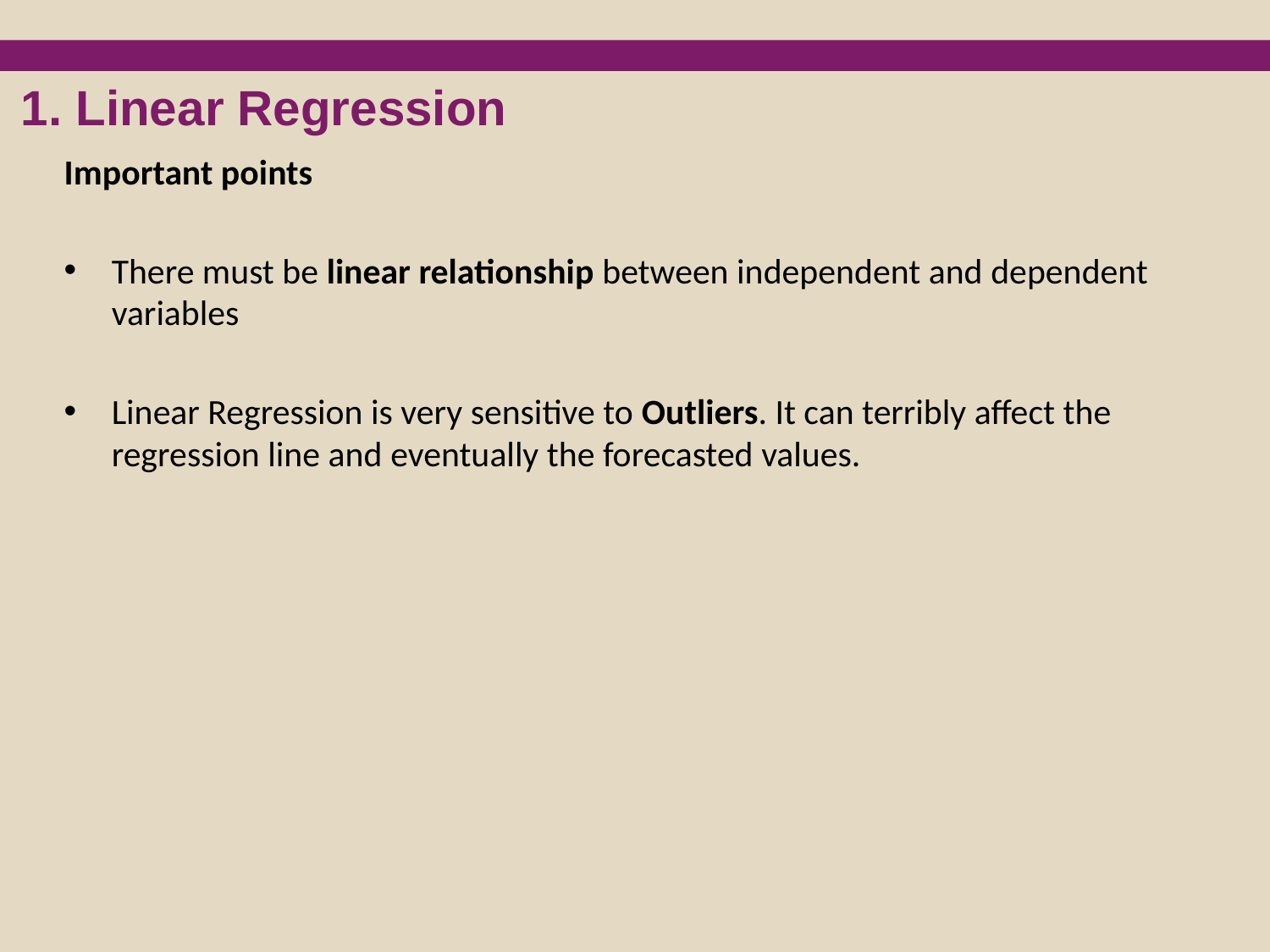

1. Linear Regression
Important points

There must be linear relationship between independent and dependent variables

Linear Regression is very sensitive to Outliers. It can terribly affect the regression line and eventually the forecasted values.